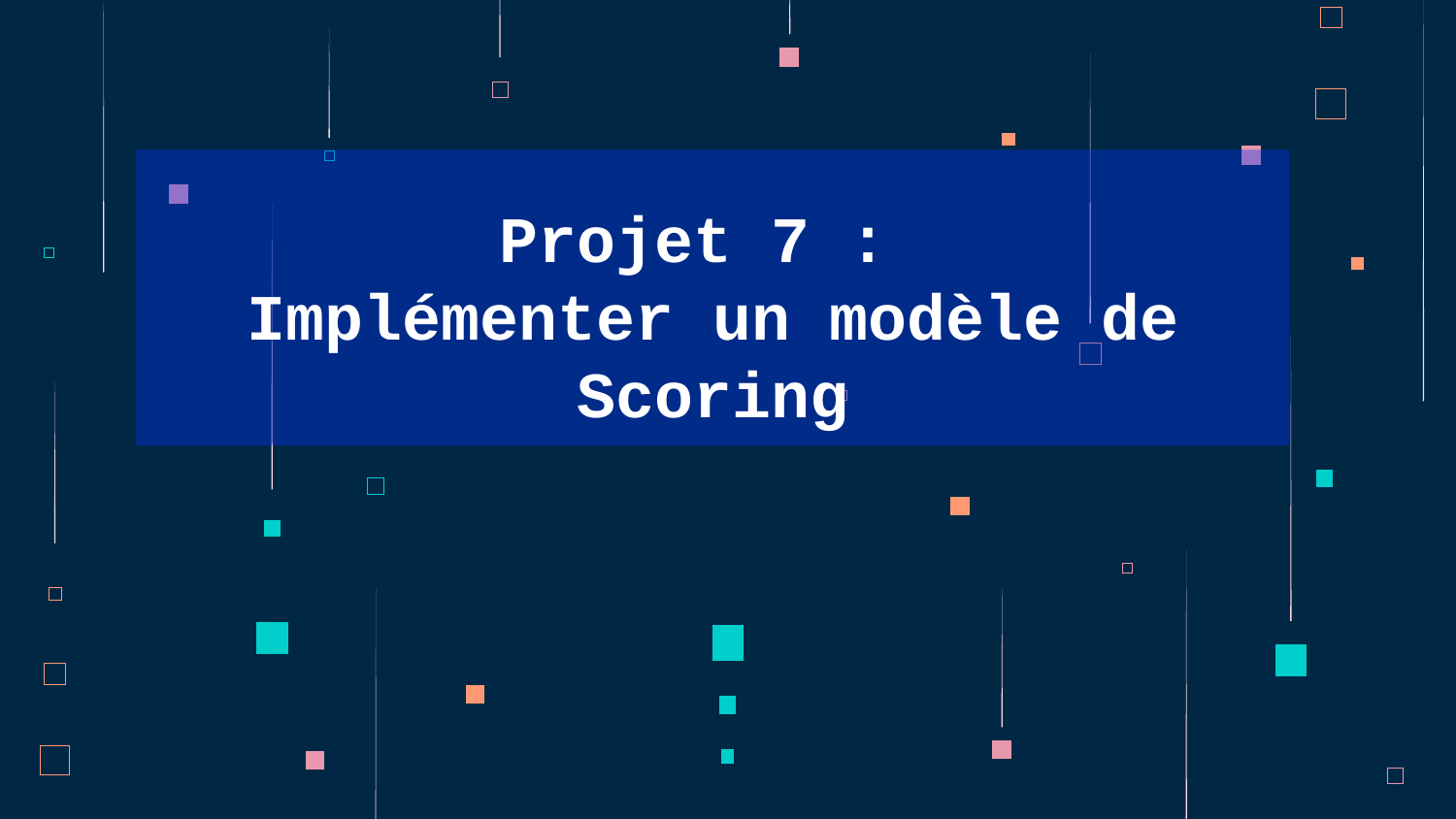

# Projet 7 : Implémenter un modèle de Scoring